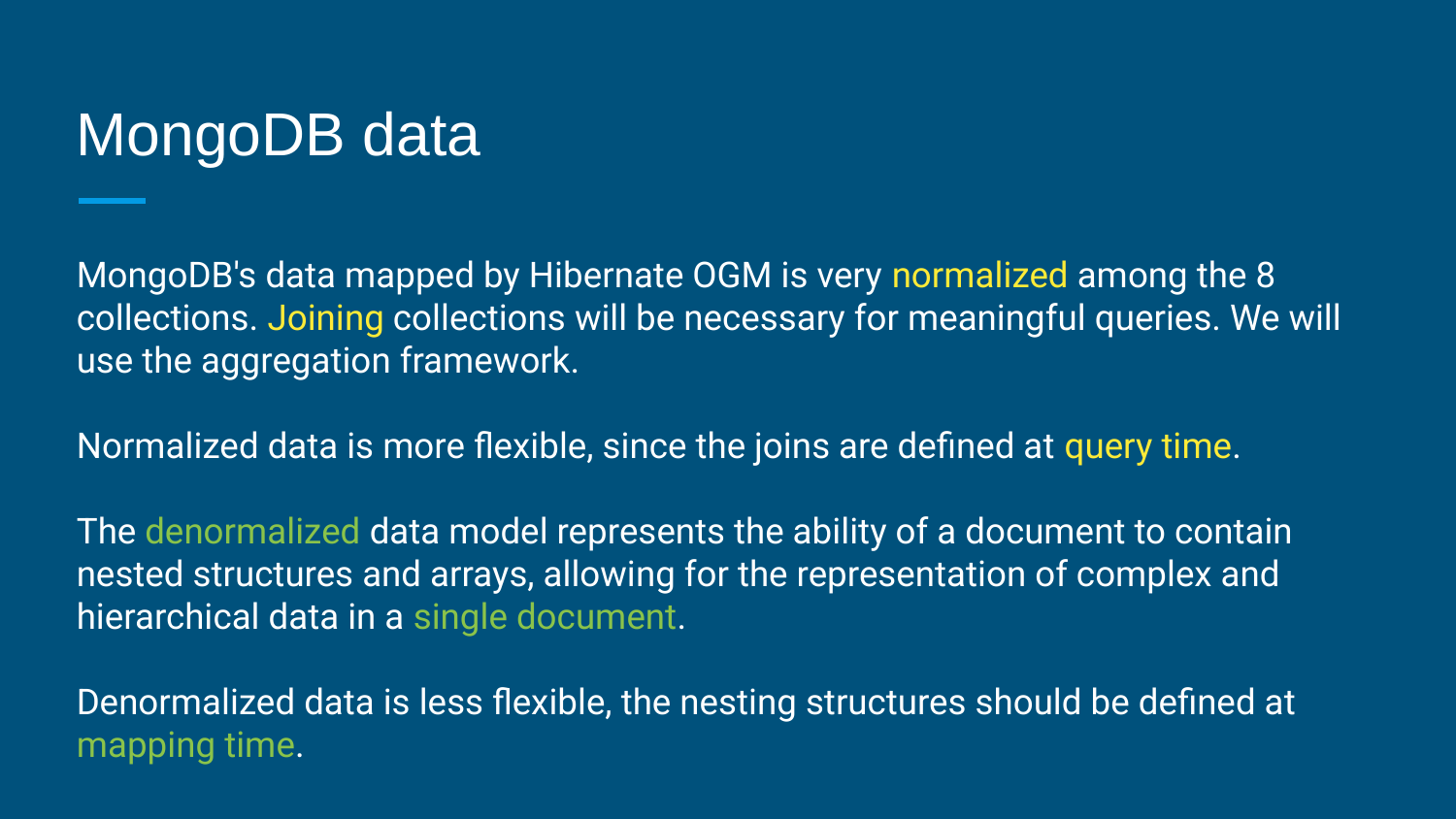

# MongoDB data
MongoDB's data mapped by Hibernate OGM is very normalized among the 8 collections. Joining collections will be necessary for meaningful queries. We will use the aggregation framework.

Normalized data is more flexible, since the joins are defined at query time.

The denormalized data model represents the ability of a document to contain nested structures and arrays, allowing for the representation of complex and hierarchical data in a single document.

Denormalized data is less flexible, the nesting structures should be defined at mapping time.